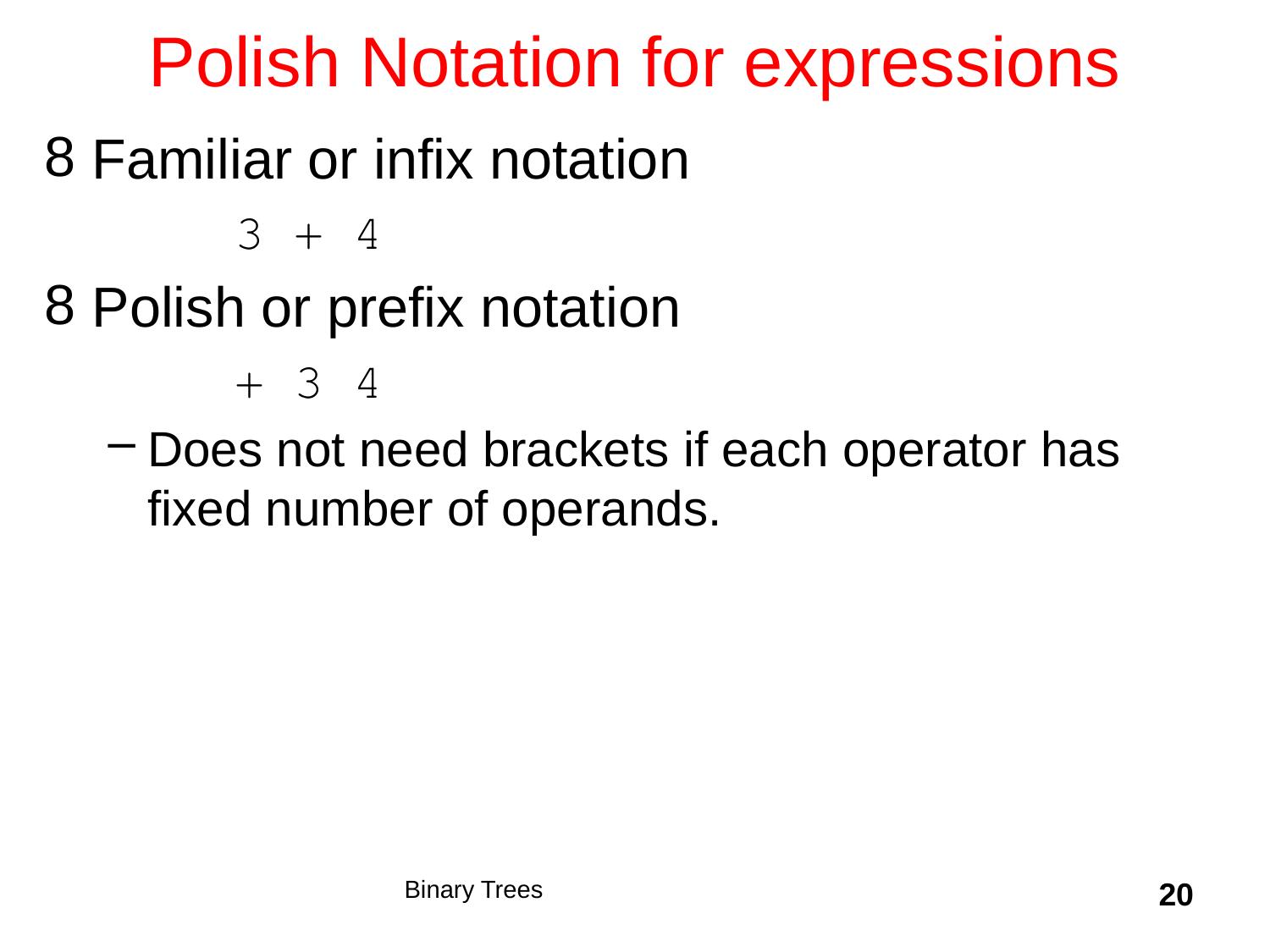

# Polish Notation for expressions
Familiar or infix notation
	3 + 4
Polish or prefix notation
	+ 3 4
Does not need brackets if each operator has fixed number of operands.

Binary Trees
20